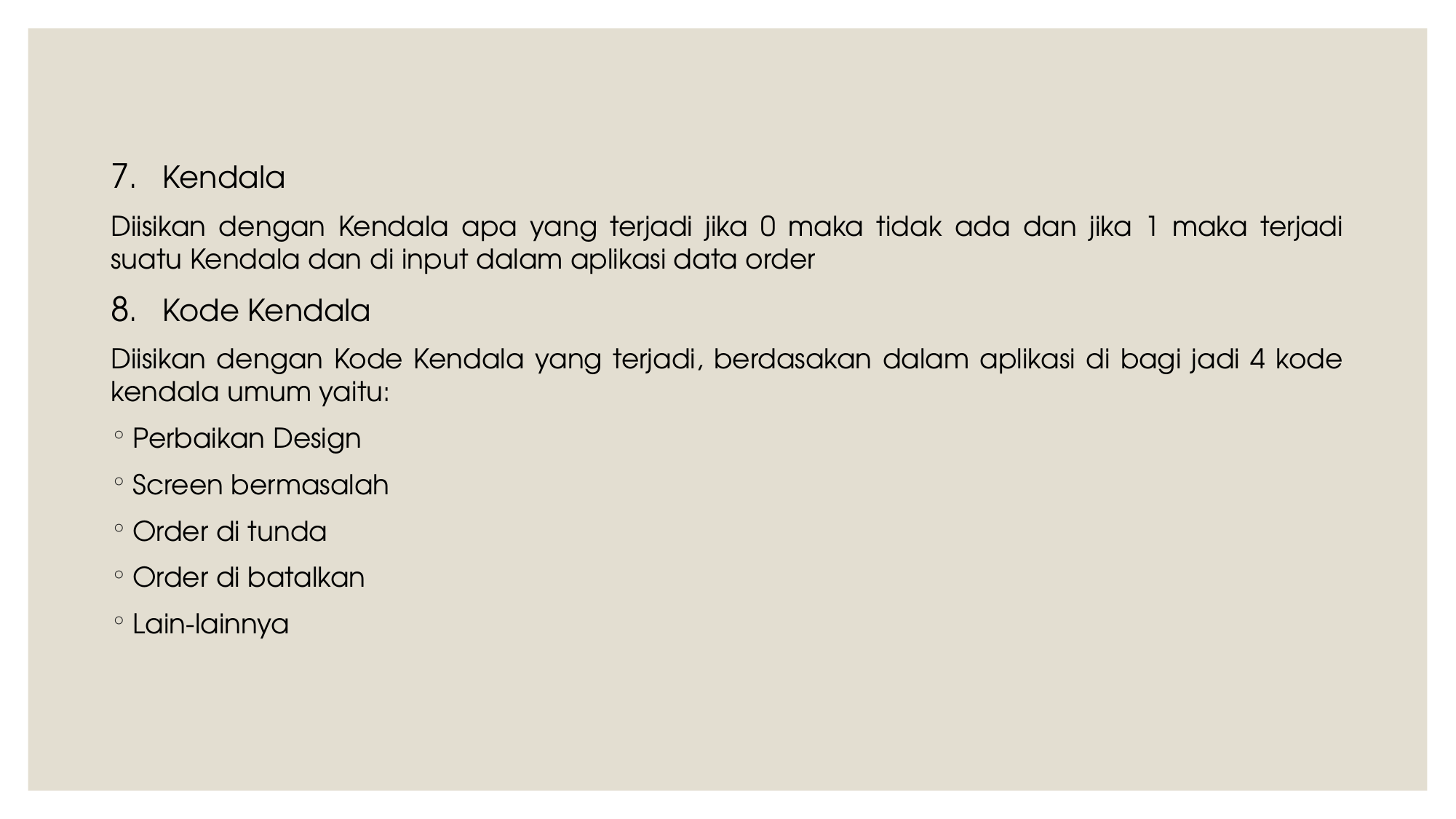

7.   Kendala
Diisikan dengan Kendala apa yang terjadi jika 0 maka tidak ada dan jika 1 maka terjadi suatu Kendala dan di input dalam aplikasi data order
8.   Kode Kendala
Diisikan dengan Kode Kendala yang terjadi, berdasakan dalam aplikasi di bagi jadi 4 kode kendala umum yaitu:
Perbaikan Design
Screen bermasalah
Order di tunda
Order di batalkan
Lain-lainnya